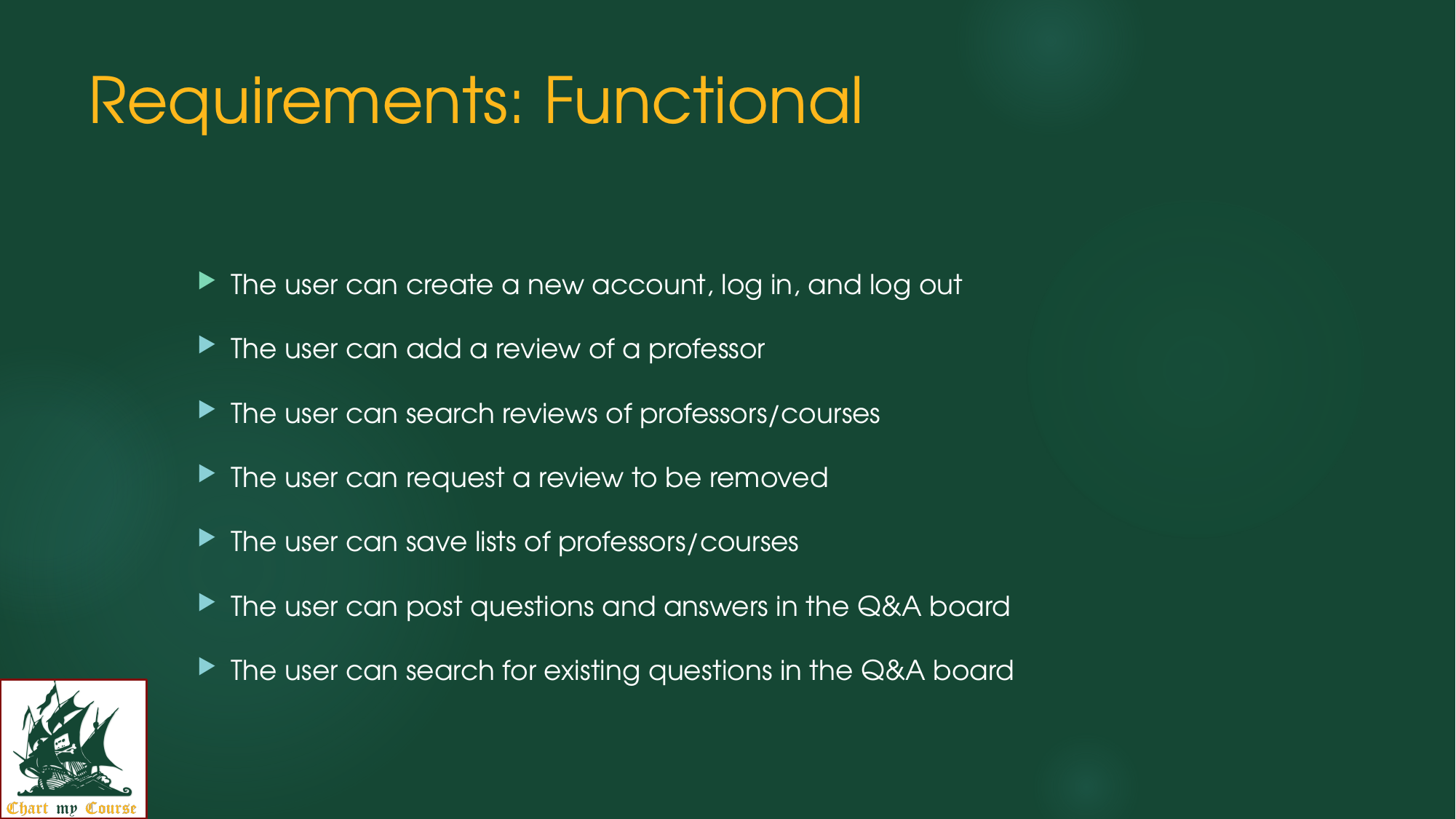

# Requirements: Functional
The user can create a new account, log in, and log out
The user can add a review of a professor
The user can search reviews of professors/courses
The user can request a review to be removed
The user can save lists of professors/courses
The user can post questions and answers in the Q&A board
The user can search for existing questions in the Q&A board